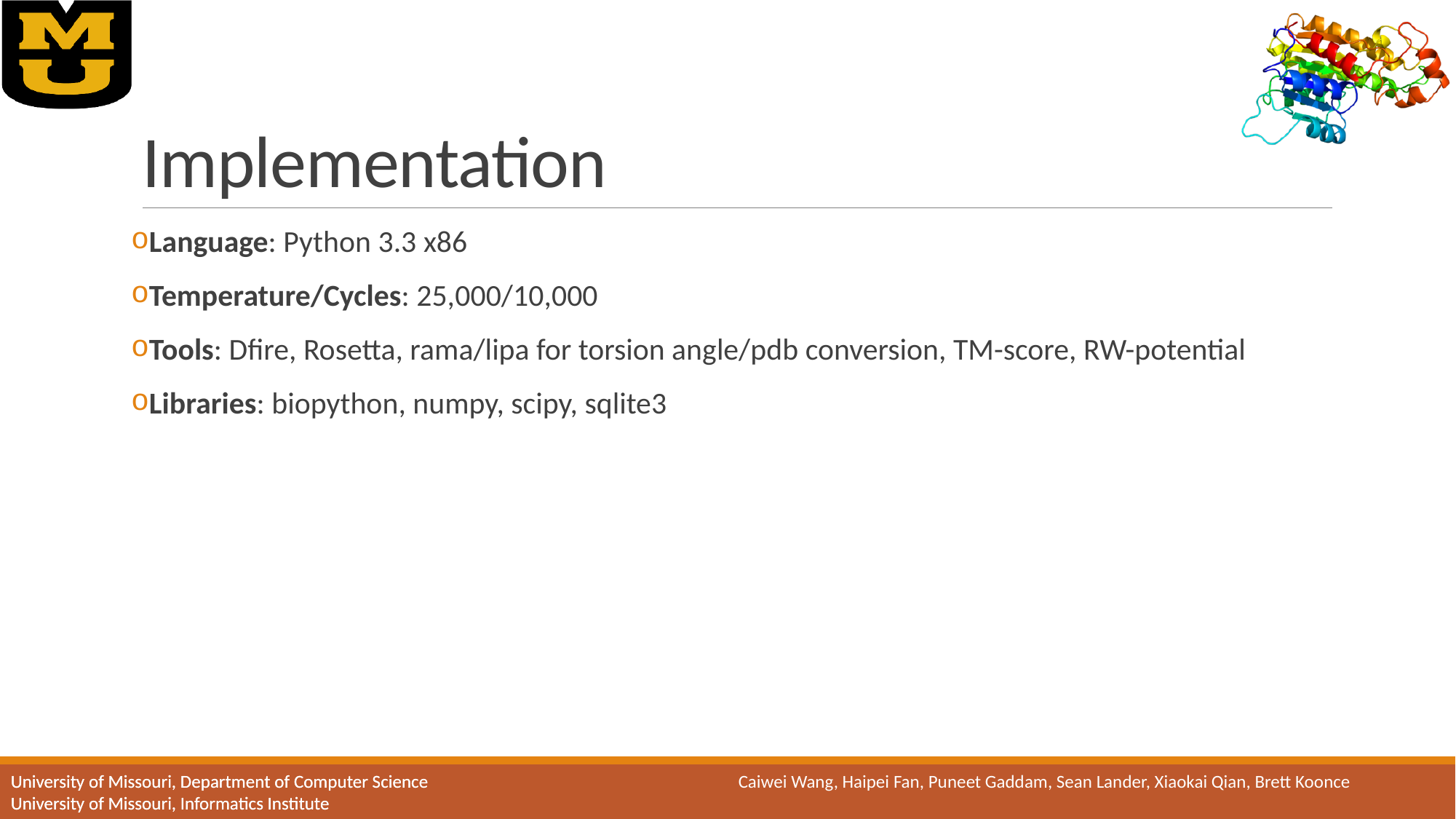

# Implementation
Language: Python 3.3 x86
Temperature/Cycles: 25,000/10,000
Tools: Dfire, Rosetta, rama/lipa for torsion angle/pdb conversion, TM-score, RW-potential
Libraries: biopython, numpy, scipy, sqlite3